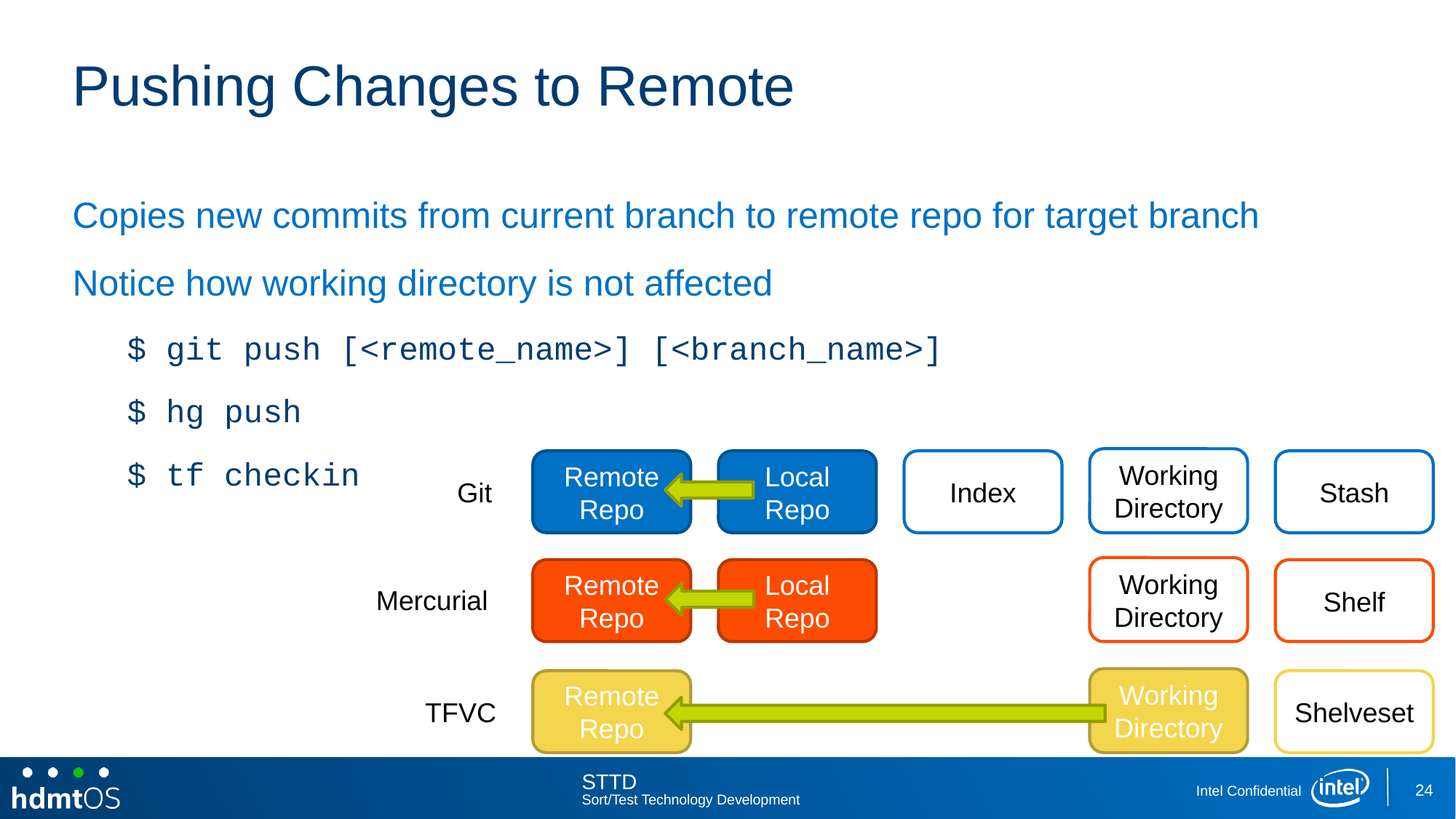

# Pushing Changes to Remote
Copies new commits from current branch to remote repo for target branch
Notice how working directory is not affected
$ git push [<remote_name>] [<branch_name>]
$ hg push
$ tf checkin
Working Directory
Local Repo
Index
Stash
Remote Repo
Git
Working Directory
Local Repo
Shelf
Remote Repo
Mercurial
Working Directory
Shelveset
Remote Repo
TFVC

24